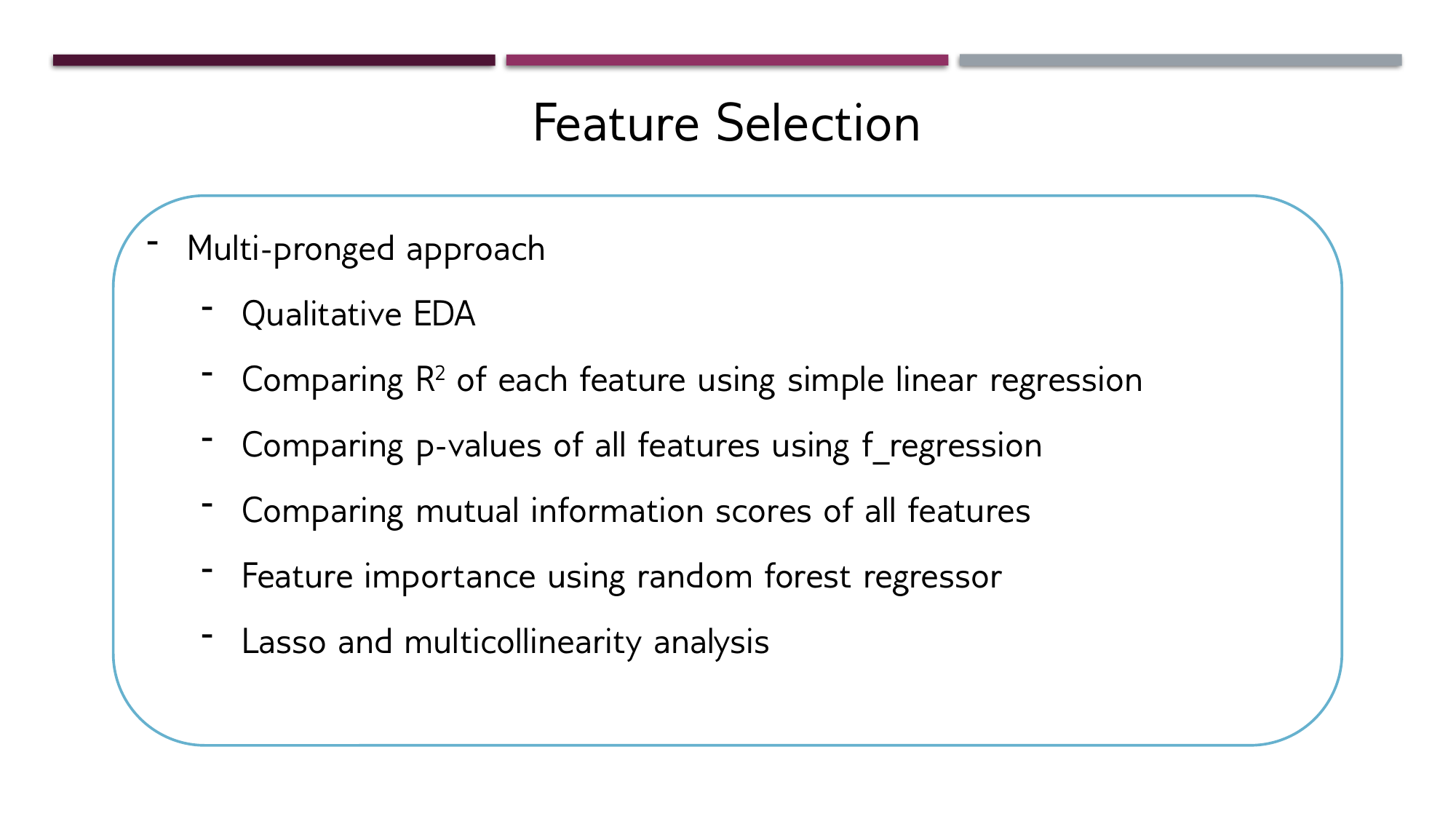

Feature Selection

Multi-pronged approach
Qualitative EDA
Comparing R2 of each feature using simple linear regression
Comparing p-values of all features using f_regression
Comparing mutual information scores of all features
Feature importance using random forest regressor
Lasso and multicollinearity analysis